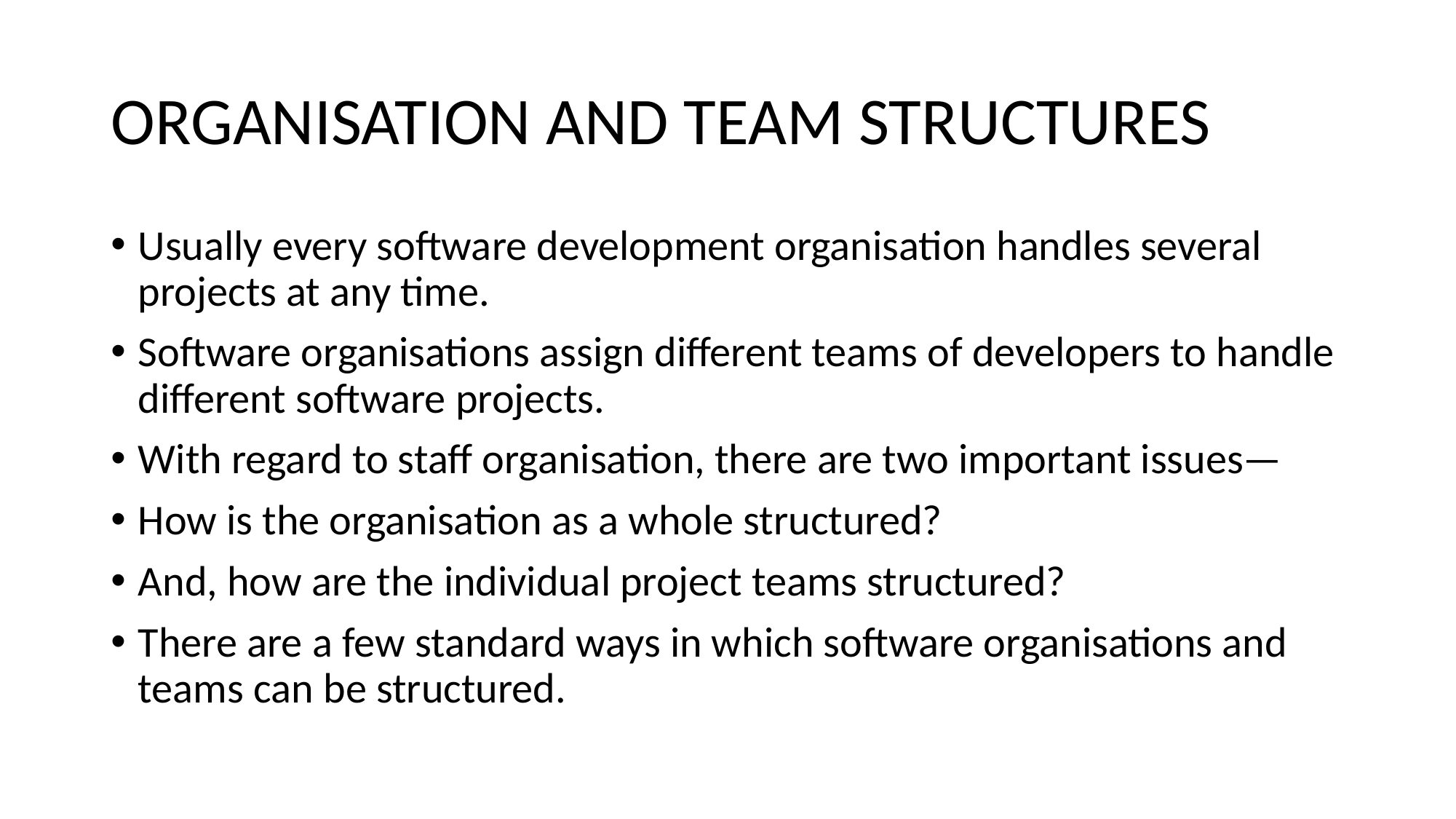

# ORGANISATION AND TEAM STRUCTURES
Usually every software development organisation handles several projects at any time.
Software organisations assign different teams of developers to handle different software projects.
With regard to staff organisation, there are two important issues—
How is the organisation as a whole structured?
And, how are the individual project teams structured?
There are a few standard ways in which software organisations and teams can be structured.